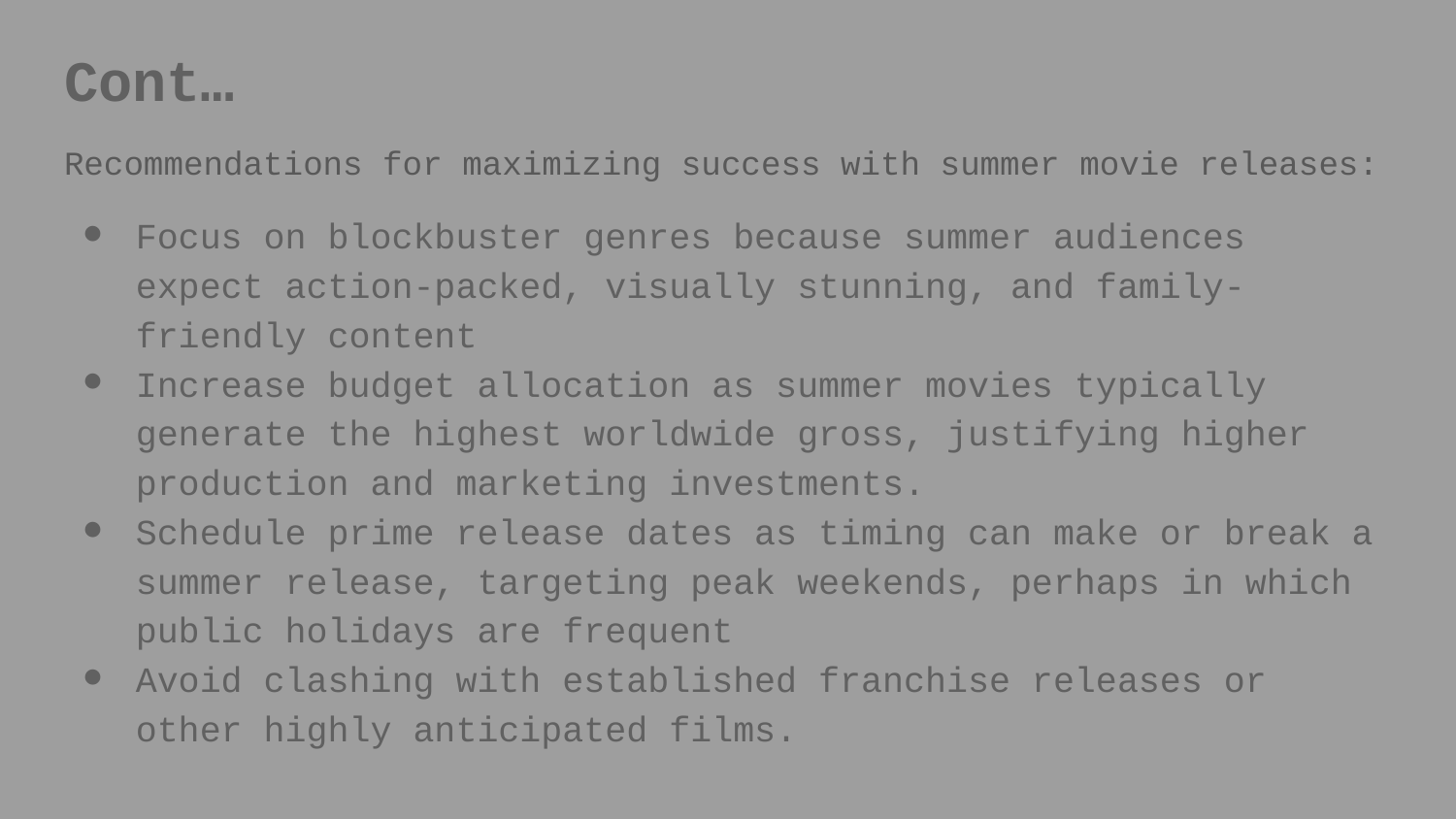

# Cont…
Recommendations for maximizing success with summer movie releases:
Focus on blockbuster genres because summer audiences expect action-packed, visually stunning, and family-friendly content
Increase budget allocation as summer movies typically generate the highest worldwide gross, justifying higher production and marketing investments.
Schedule prime release dates as timing can make or break a summer release, targeting peak weekends, perhaps in which public holidays are frequent
Avoid clashing with established franchise releases or other highly anticipated films.